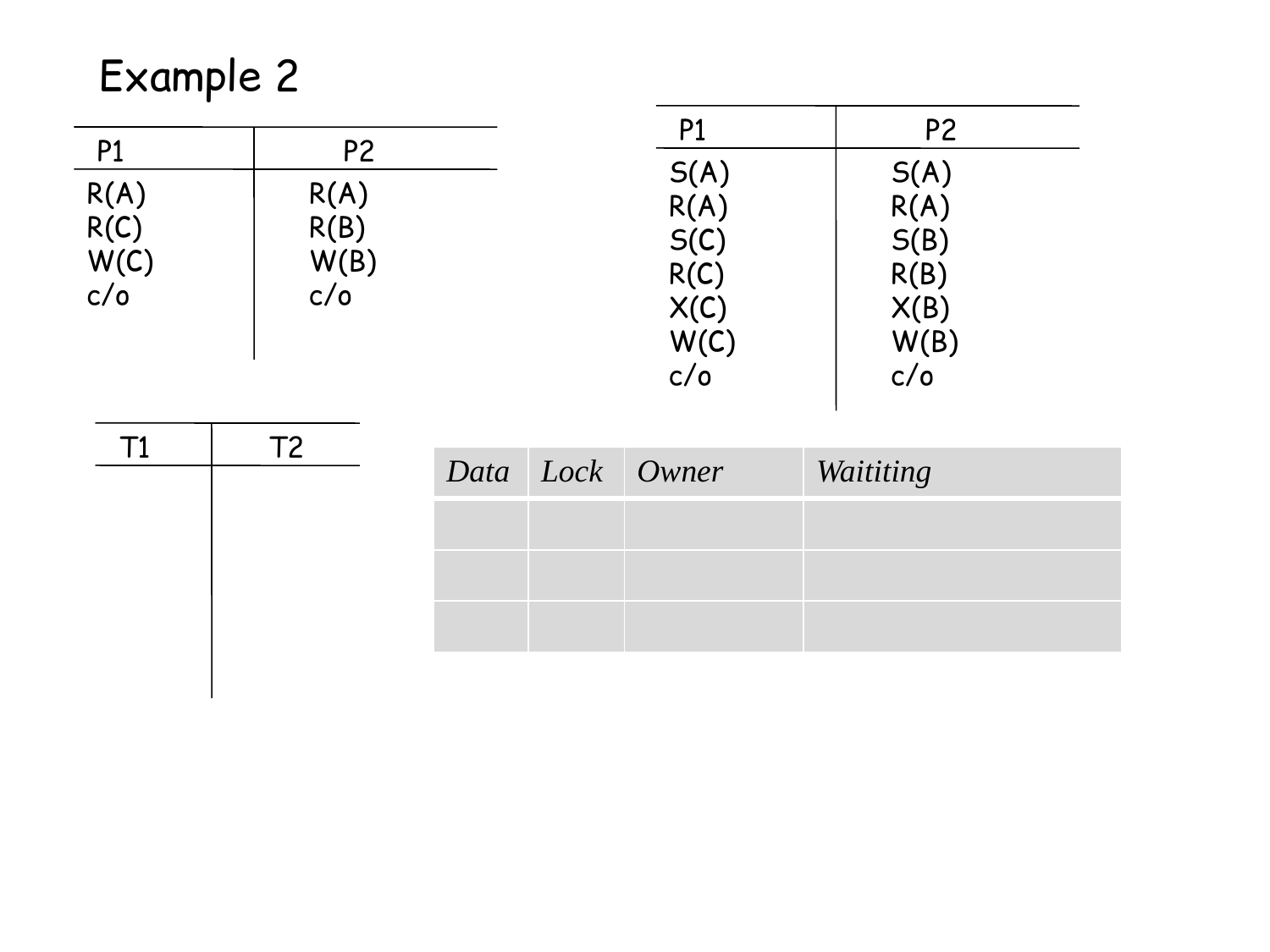

Example 2

P1                          P2

P1                          P2

S(A)
R(A)
S(C)
R(C)
X(C)
W(C)
c/o
S(A)
R(A)
S(B)
R(B)
X(B)
W(B)
c/o

R(A)
R(C)
W(C)
c/o
R(A)
R(B)
W(B)
c/o

T1              T2

| Data | Lock | Owner | Waititing |
| --- | --- | --- | --- |
|  |  |  |  |
|  |  |  |  |
|  |  |  |  |